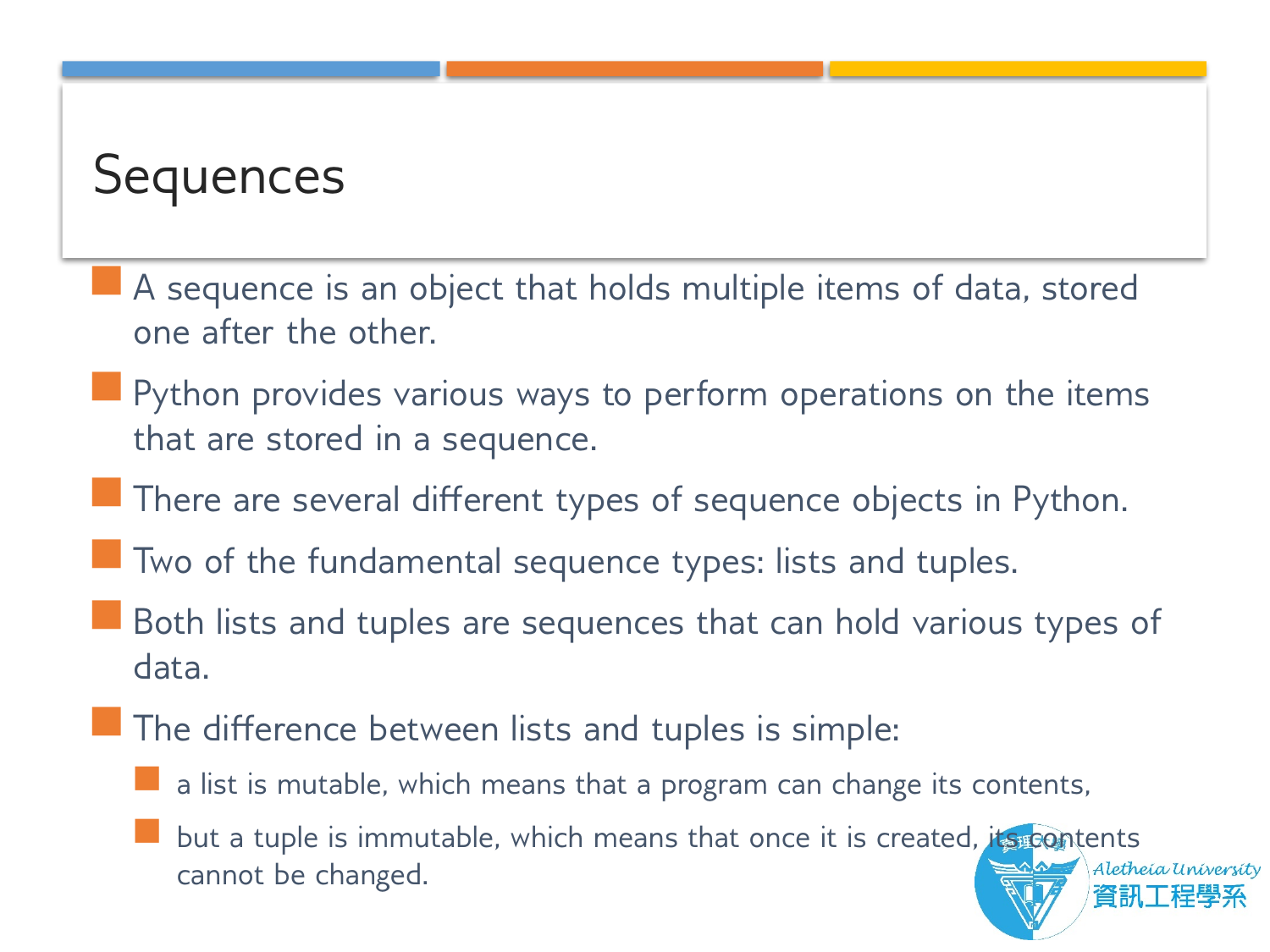

# Sequences
A sequence is an object that holds multiple items of data, stored one after the other.
Python provides various ways to perform operations on the items that are stored in a sequence.
There are several different types of sequence objects in Python.
Two of the fundamental sequence types: lists and tuples.
Both lists and tuples are sequences that can hold various types of data.
The difference between lists and tuples is simple:
a list is mutable, which means that a program can change its contents,
but a tuple is immutable, which means that once it is created, its contents cannot be changed.